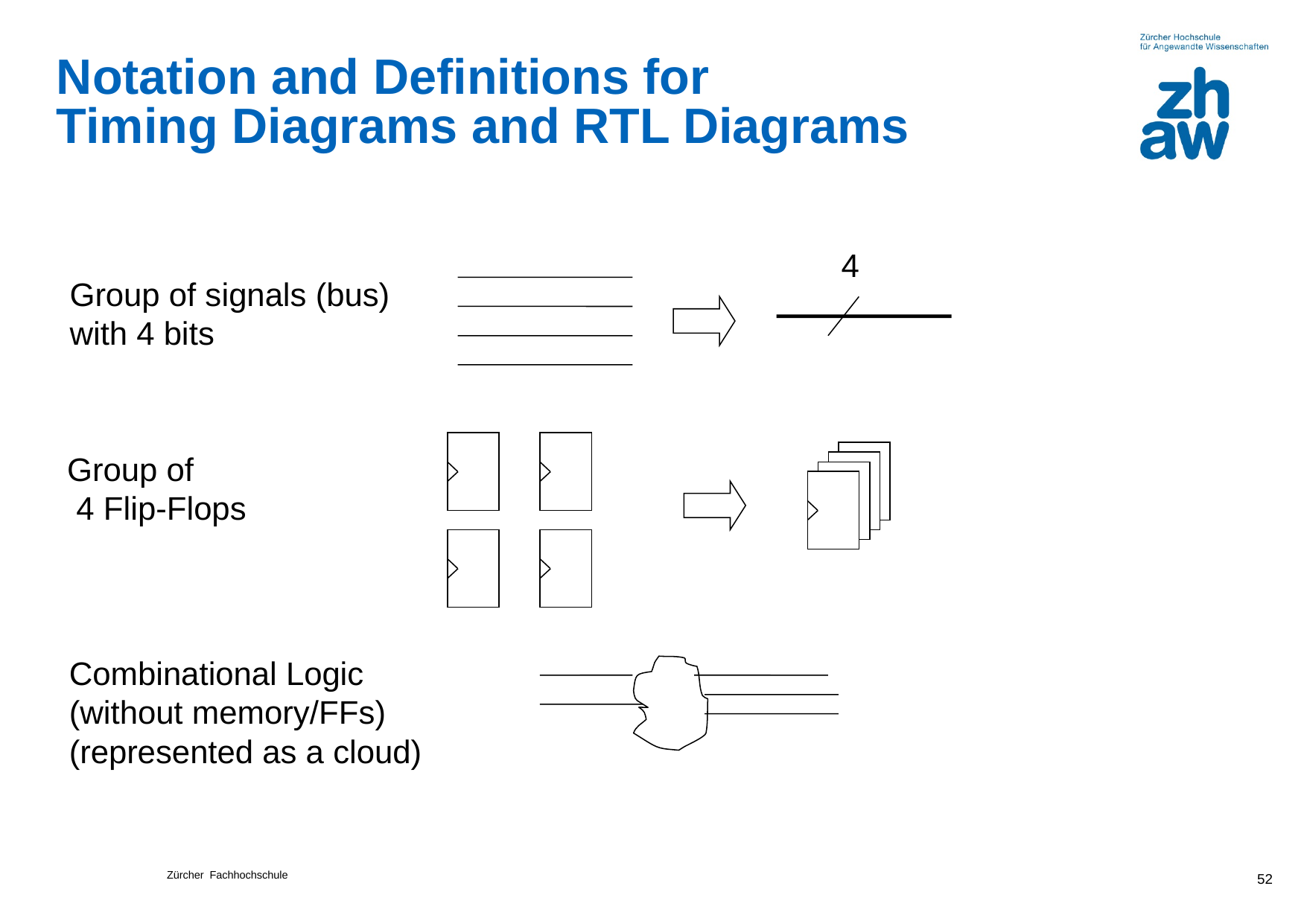

# Notation and Definitions for Timing Diagrams and RTL Diagrams
4
Group of signals (bus)
with 4 bits

Group of
 4 Flip-Flops

Combinational Logic (without memory/FFs)
(represented as a cloud)

52